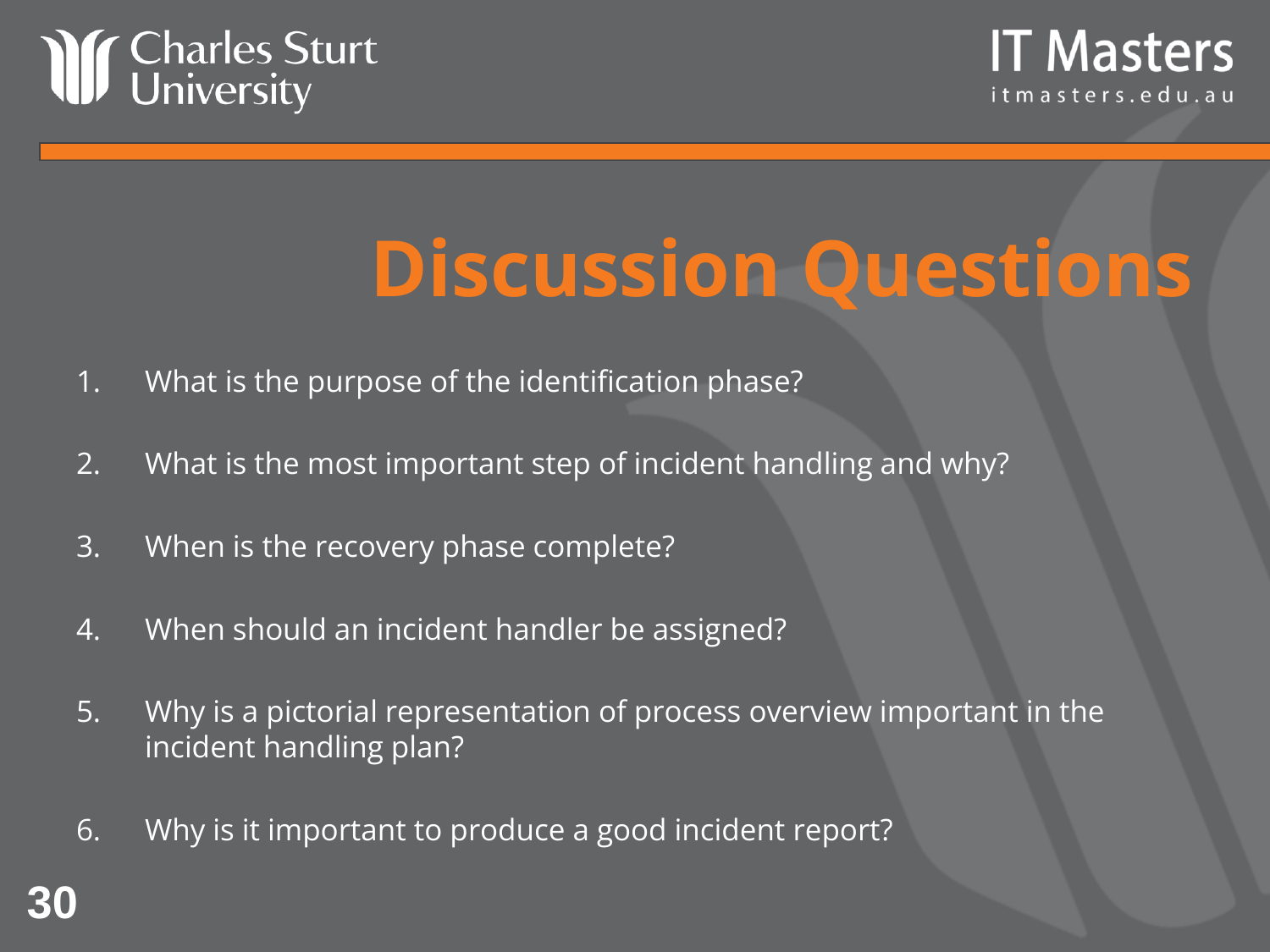

# Discussion Questions
What is the purpose of the identification phase?

What is the most important step of incident handling and why?

When is the recovery phase complete?

When should an incident handler be assigned?

Why is a pictorial representation of process overview important in the incident handling plan?

Why is it important to produce a good incident report?